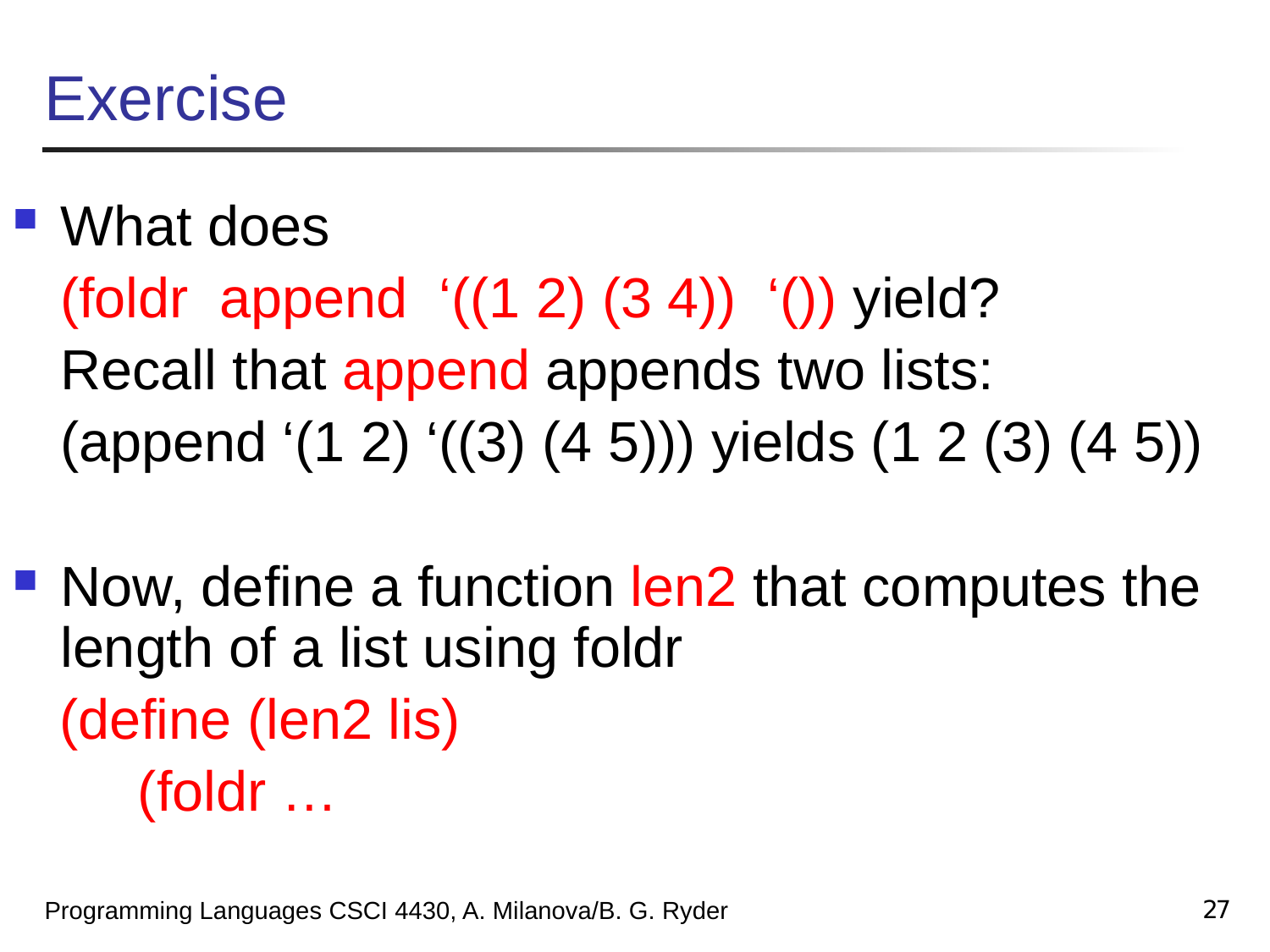

# Exercise
What does
	(foldr  append  ‘((1 2) (3 4))  ‘()) yield?
	Recall that append appends two lists:
	(append ‘(1 2) ‘((3) (4 5))) yields (1 2 (3) (4 5))

Now, define a function len2 that computes the length of a list using foldr
   (define (len2 lis)
        (foldr …

27
Programming Languages CSCI 4430, A. Milanova/B. G. Ryder